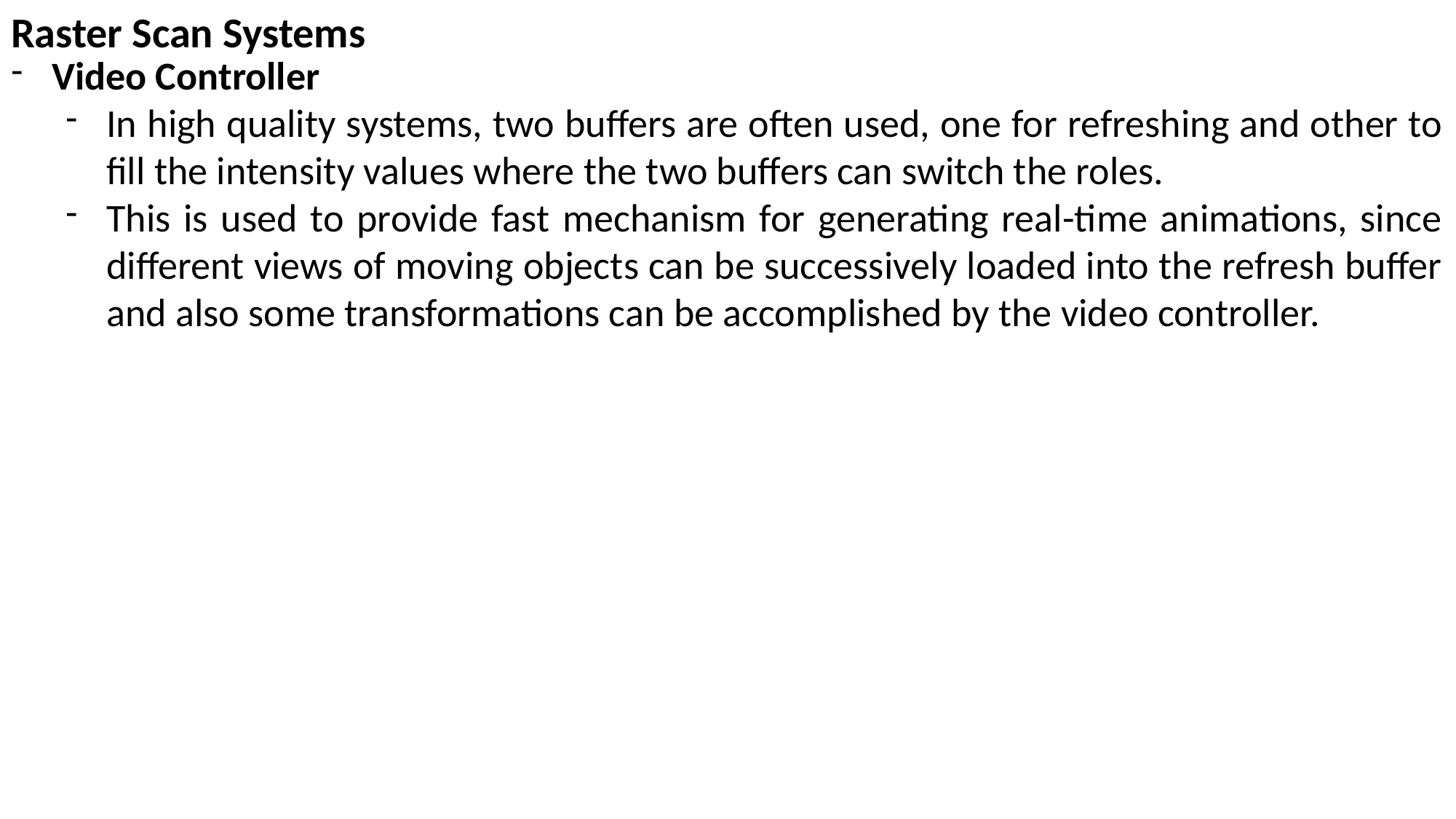

Raster Scan Systems
Video Controller
In high quality systems, two buffers are often used, one for refreshing and other to fill the intensity values where the two buffers can switch the roles.
This is used to provide fast mechanism for generating real-time animations, since different views of moving objects can be successively loaded into the refresh buffer and also some transformations can be accomplished by the video controller.